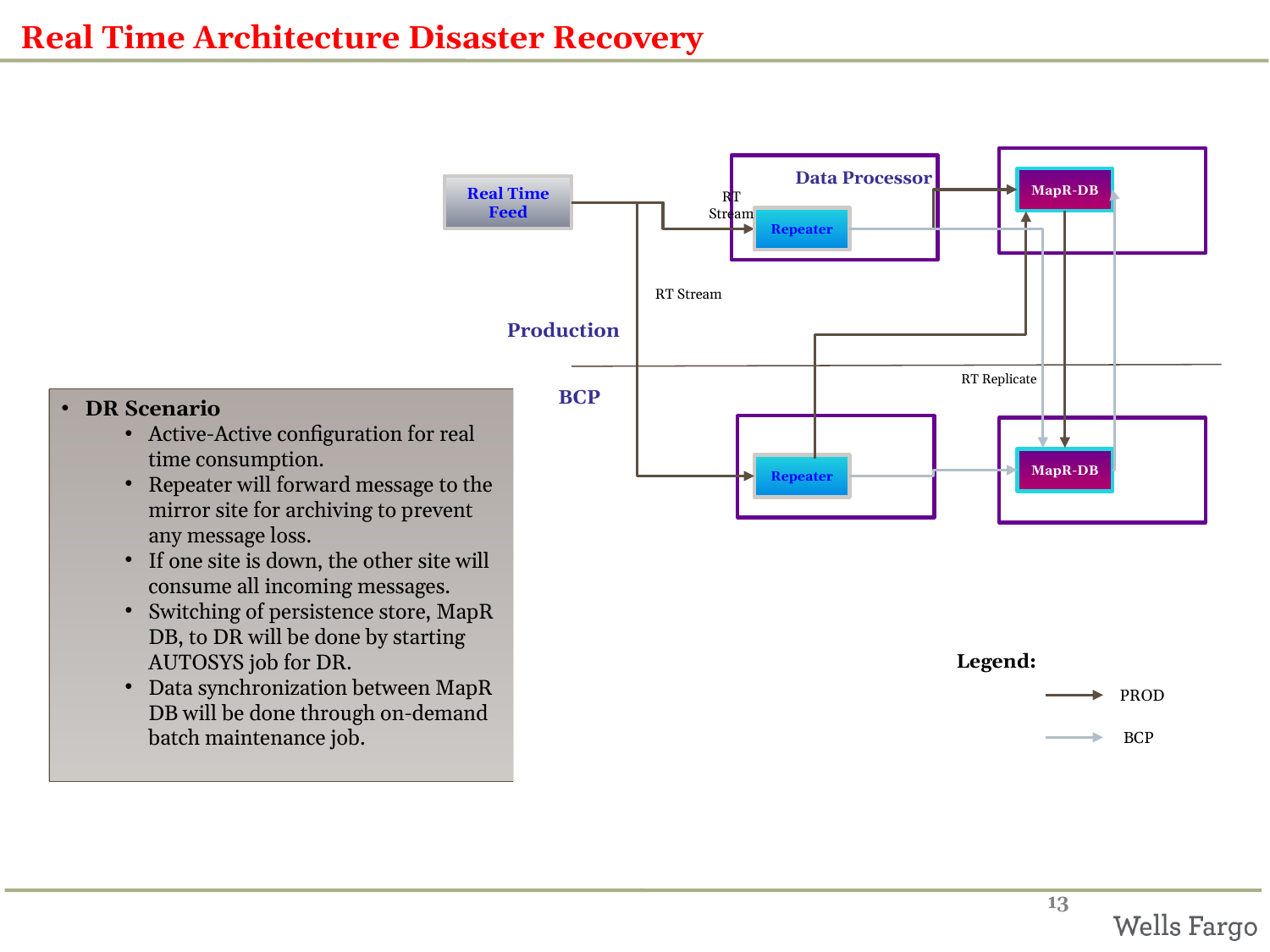

# Real Time Architecture Disaster Recovery

Data Processor
MapR-DB
Real Time Feed
RT
Stream
Repeater
RT Stream
Production
RT Replicate
BCP

DR Scenario
Active-Active configuration for real time consumption.
Repeater will forward message to the mirror site for archiving to prevent any message loss.
If one site is down, the other site will consume all incoming messages.
Switching of persistence store, MapR DB, to DR will be done by starting AUTOSYS job for DR.
Data synchronization between MapR DB will be done through on-demand batch maintenance job.

MapR-DB
Repeater
Legend:
PROD
BCP
13